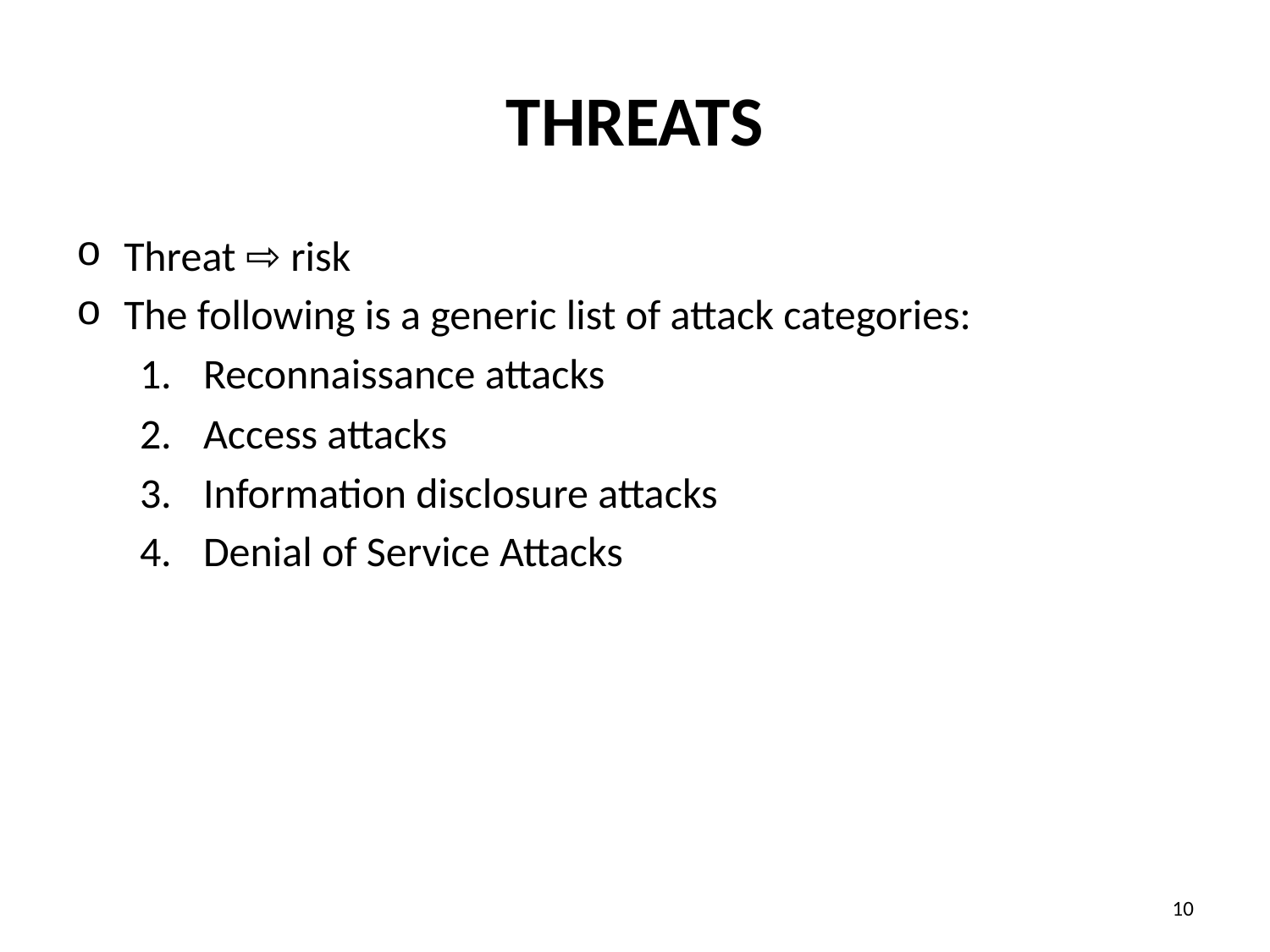

# Threats
Threat ⇨ risk
The following is a generic list of attack categories:
Reconnaissance attacks
Access attacks
Information disclosure attacks
Denial of Service Attacks

10